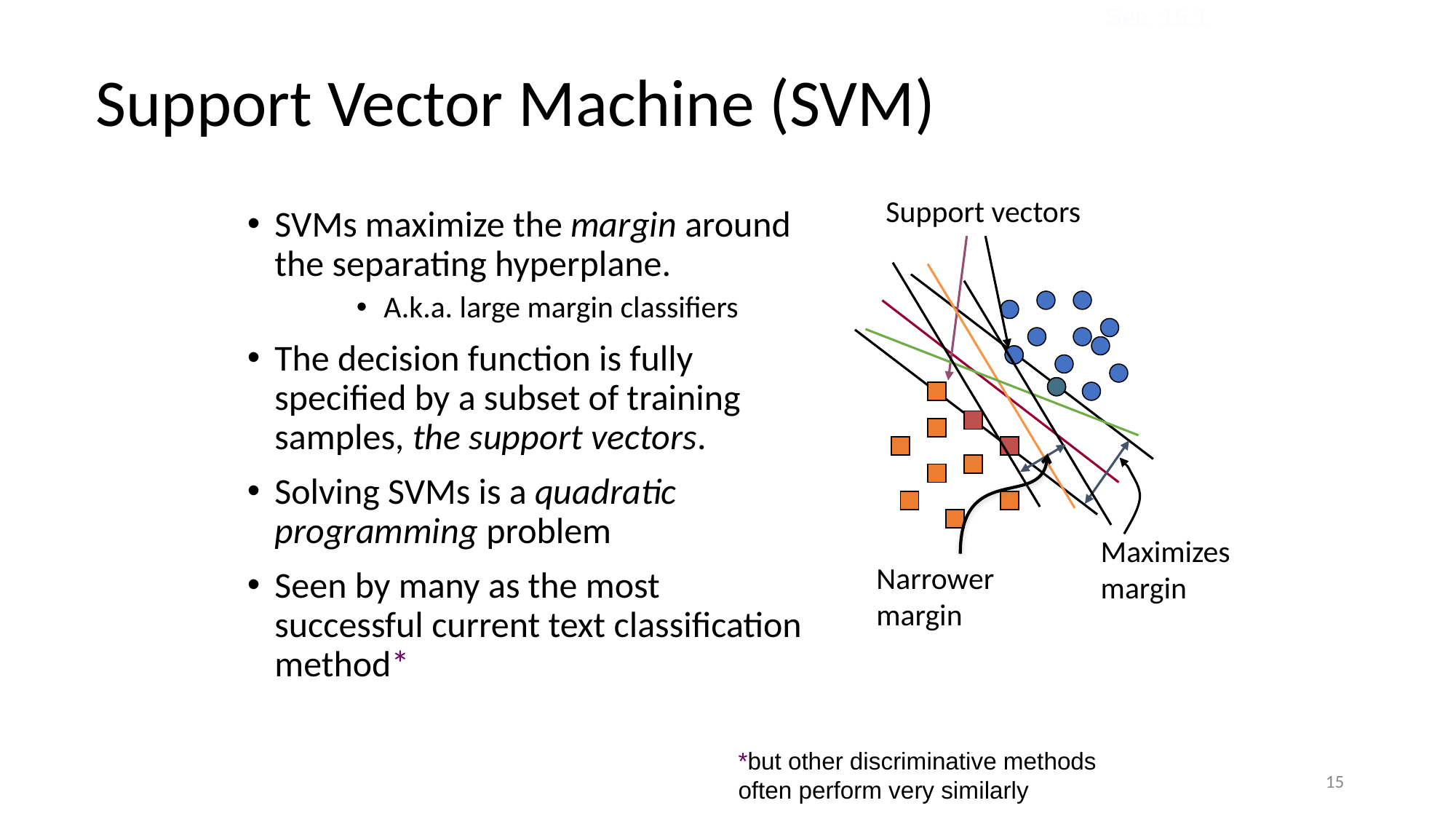

Sec. 15.1
# Support Vector Machine (SVM)
Support vectors

Maximizes
margin
SVMs maximize the margin around the separating hyperplane.
A.k.a. large margin classifiers
The decision function is fully specified by a subset of training samples, the support vectors.
Solving SVMs is a quadratic programming problem
Seen by many as the most successful current text classification method*

Narrower
margin

*but other discriminative methods often perform very similarly
15